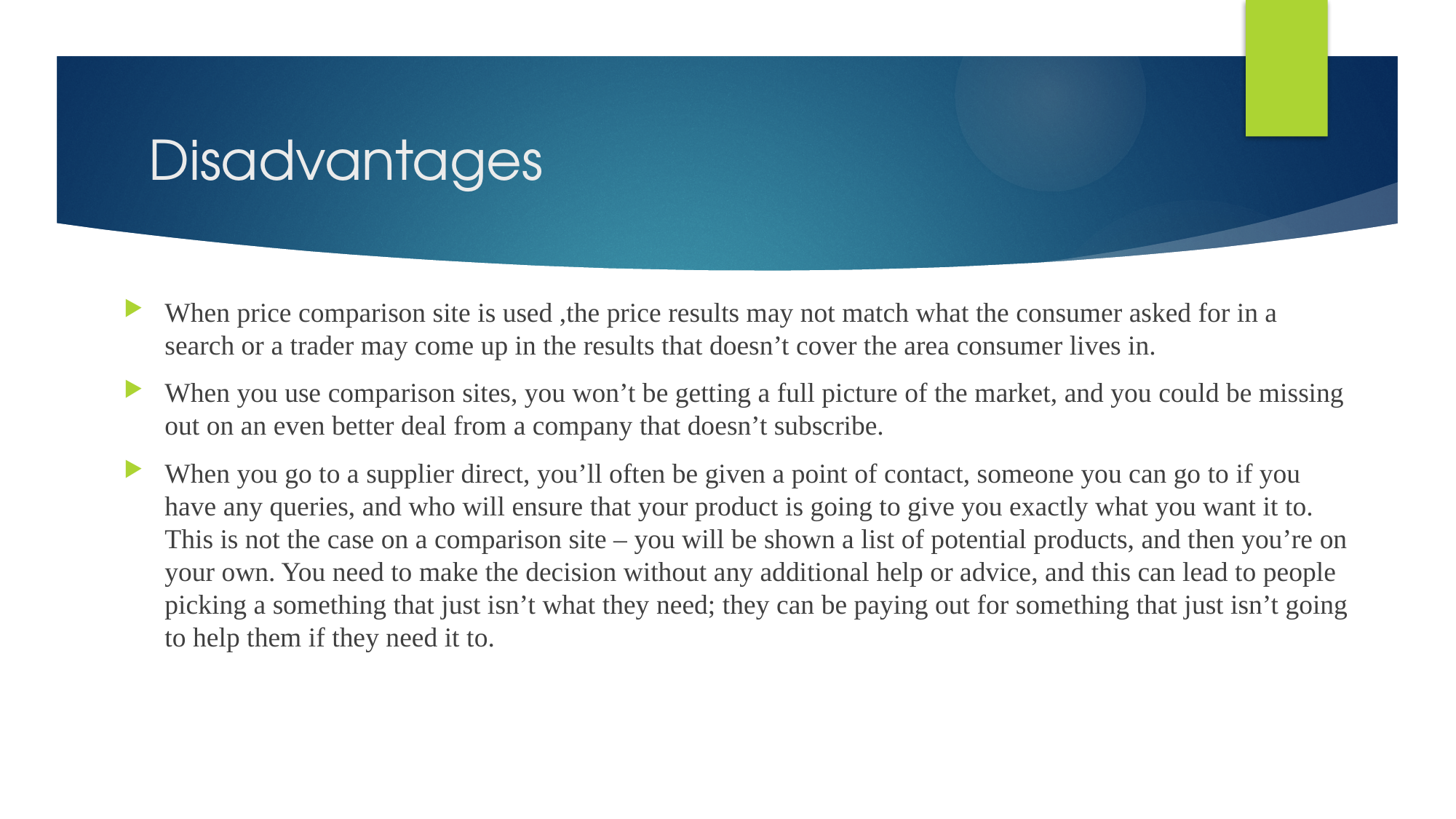

# Disadvantages
When price comparison site is used ,the price results may not match what the consumer asked for in a search or a trader may come up in the results that doesn’t cover the area consumer lives in.
When you use comparison sites, you won’t be getting a full picture of the market, and you could be missing out on an even better deal from a company that doesn’t subscribe.
When you go to a supplier direct, you’ll often be given a point of contact, someone you can go to if you have any queries, and who will ensure that your product is going to give you exactly what you want it to. This is not the case on a comparison site – you will be shown a list of potential products, and then you’re on your own. You need to make the decision without any additional help or advice, and this can lead to people picking a something that just isn’t what they need; they can be paying out for something that just isn’t going to help them if they need it to.